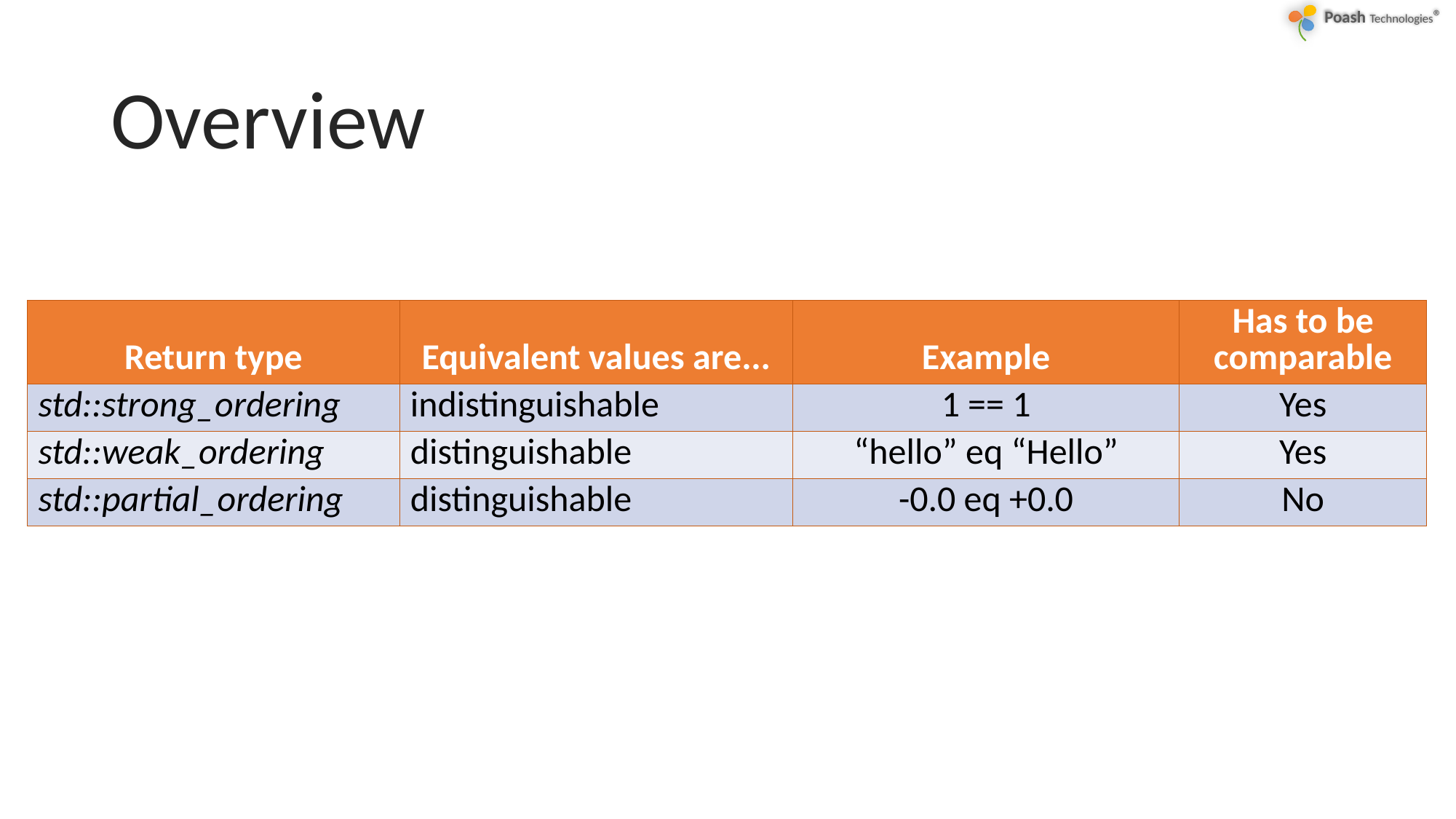

# Overview
| Return type | Equivalent values are... | Example | Has to be comparable |
| --- | --- | --- | --- |
| std::strong\_ordering | indistinguishable | 1 == 1 | Yes |
| std::weak\_ordering | distinguishable | “hello” eq “Hello” | Yes |
| std::partial\_ordering | distinguishable | -0.0 eq +0.0 | No |